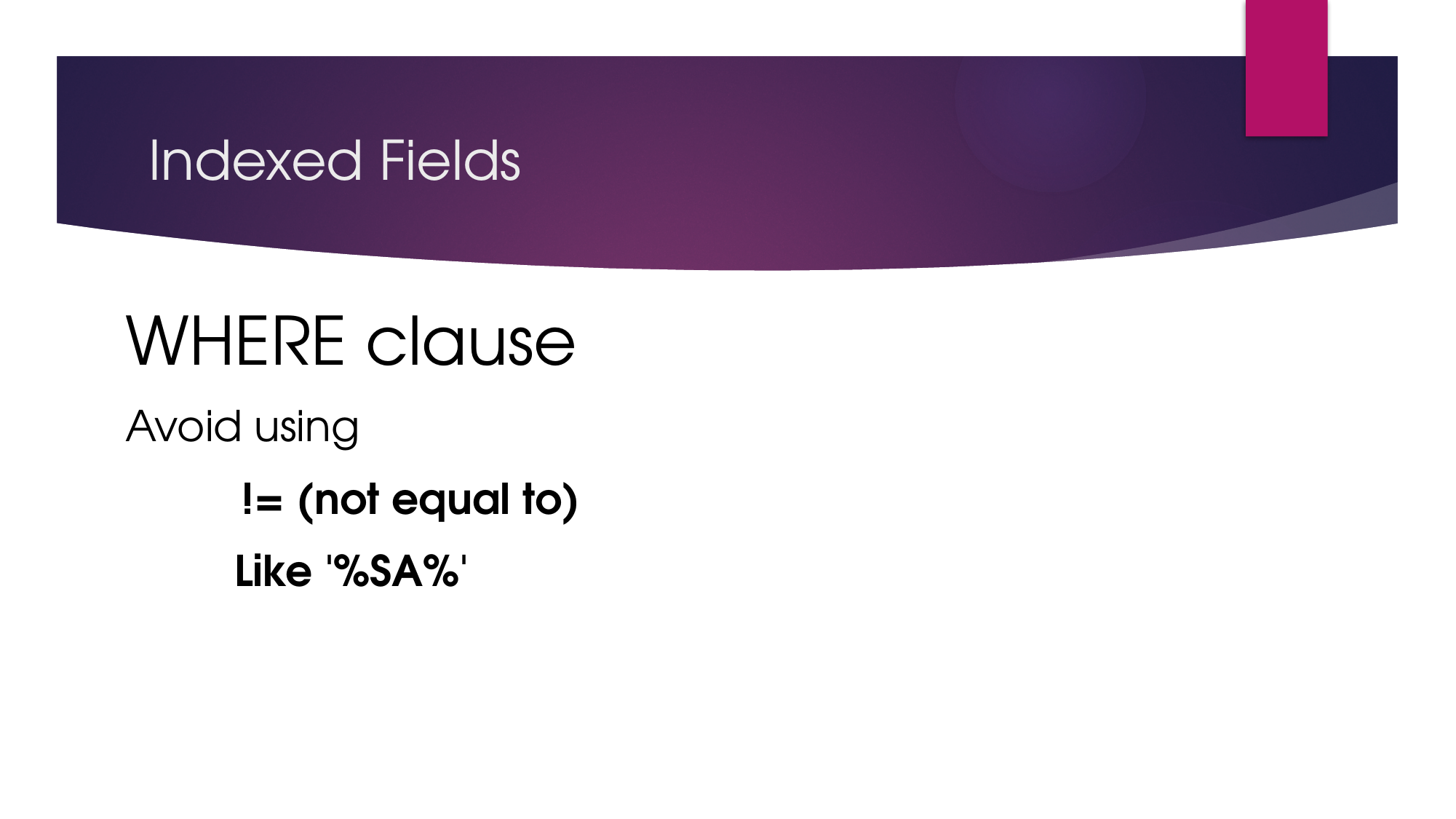

# Indexed Fields
WHERE clause
Avoid using
	 != (not equal to)
	Like '%SA%'